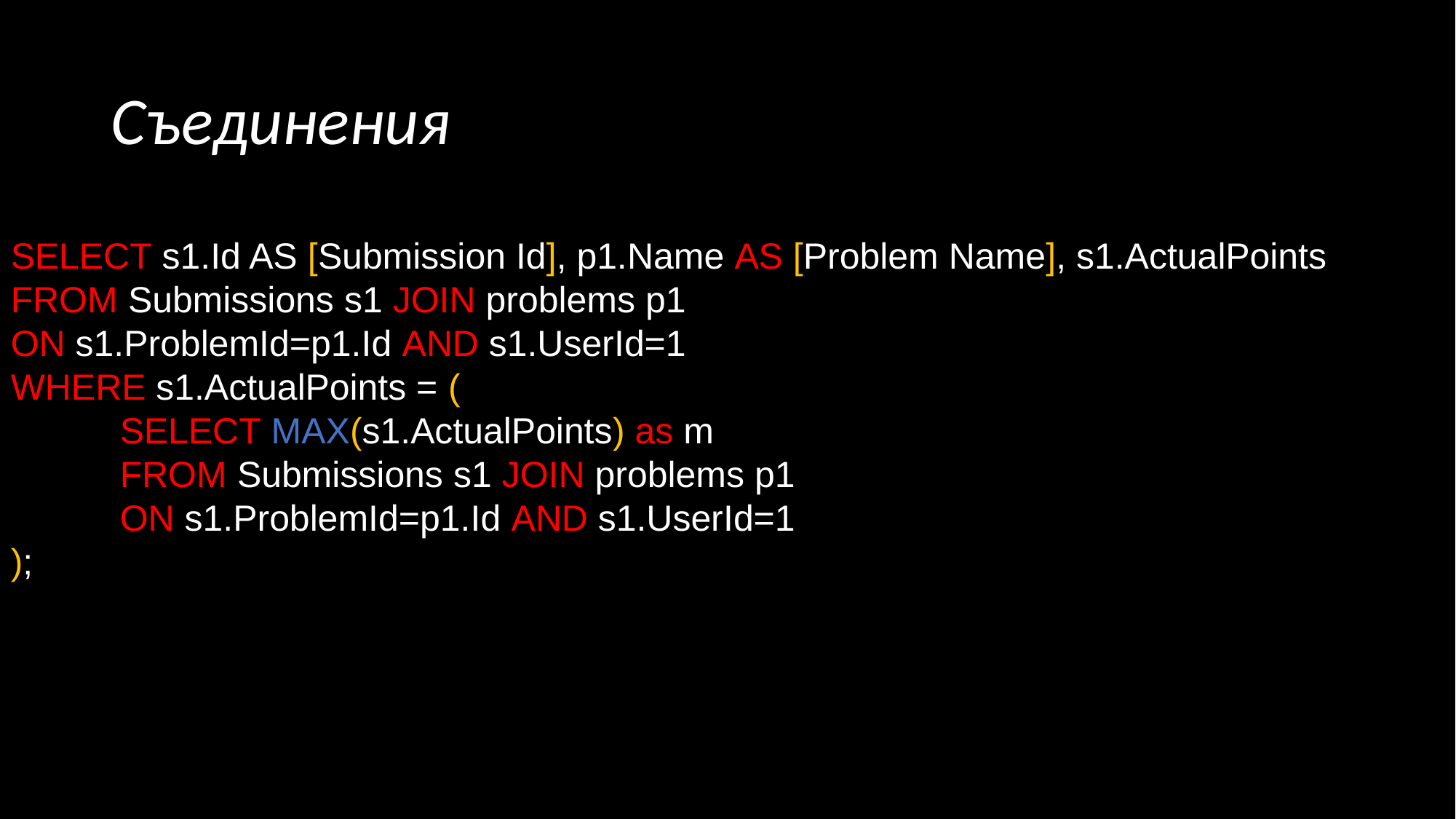

# Съединения
SELECT s1.Id AS [Submission Id], p1.Name AS [Problem Name], s1.ActualPoints
FROM Submissions s1 JOIN problems p1
ON s1.ProblemId=p1.Id AND s1.UserId=1
WHERE s1.ActualPoints = (
	SELECT MAX(s1.ActualPoints) as m
	FROM Submissions s1 JOIN problems p1
	ON s1.ProblemId=p1.Id AND s1.UserId=1
);